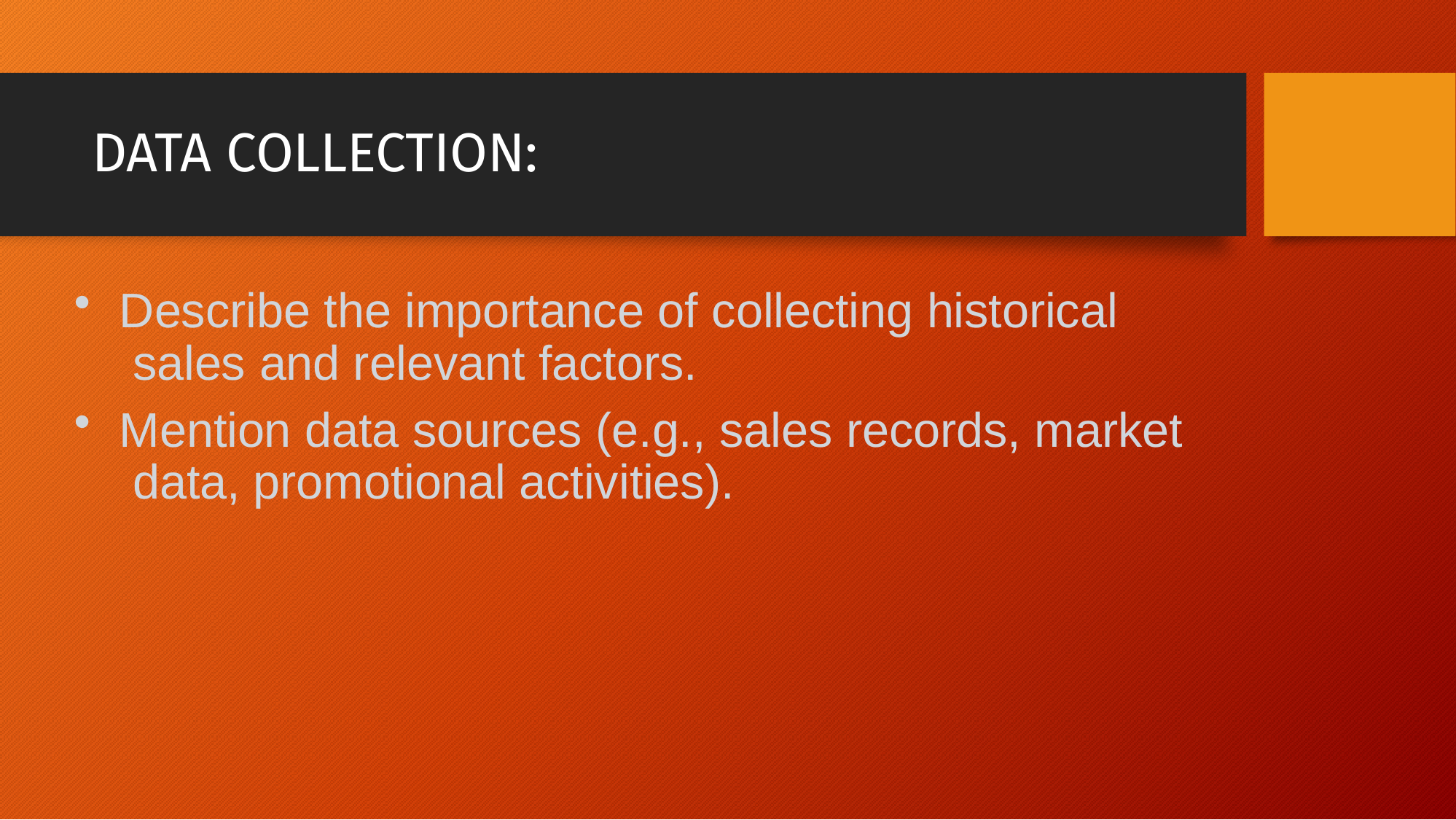

# DATA COLLECTION:
Describe the importance of collecting historical  sales and relevant factors.
Mention data sources (e.g., sales records, market  data, promotional activities).